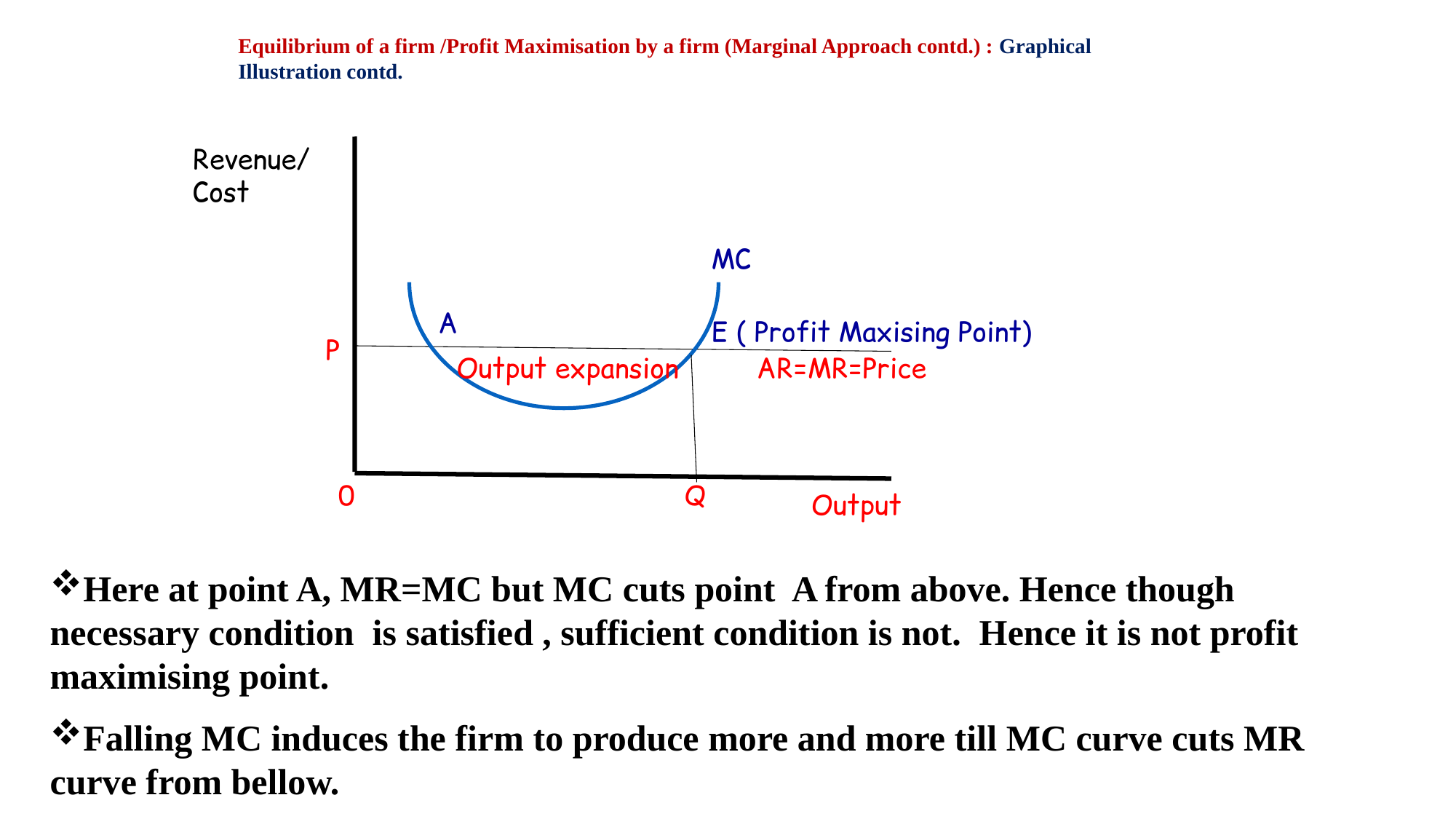

Equilibrium of a firm /Profit Maximisation by a firm (Marginal Approach contd.) : Graphical Illustration contd.

Revenue/
Cost

MC

A
E ( Profit Maxising Point)
P

Output expansion
AR=MR=Price

0

Q
Output
Here at point A, MR=MC but MC cuts point  A from above. Hence though necessary condition  is satisfied , sufficient condition is not.  Hence it is not profit maximising point.
Falling MC induces the firm to produce more and more till MC curve cuts MR curve from bellow.